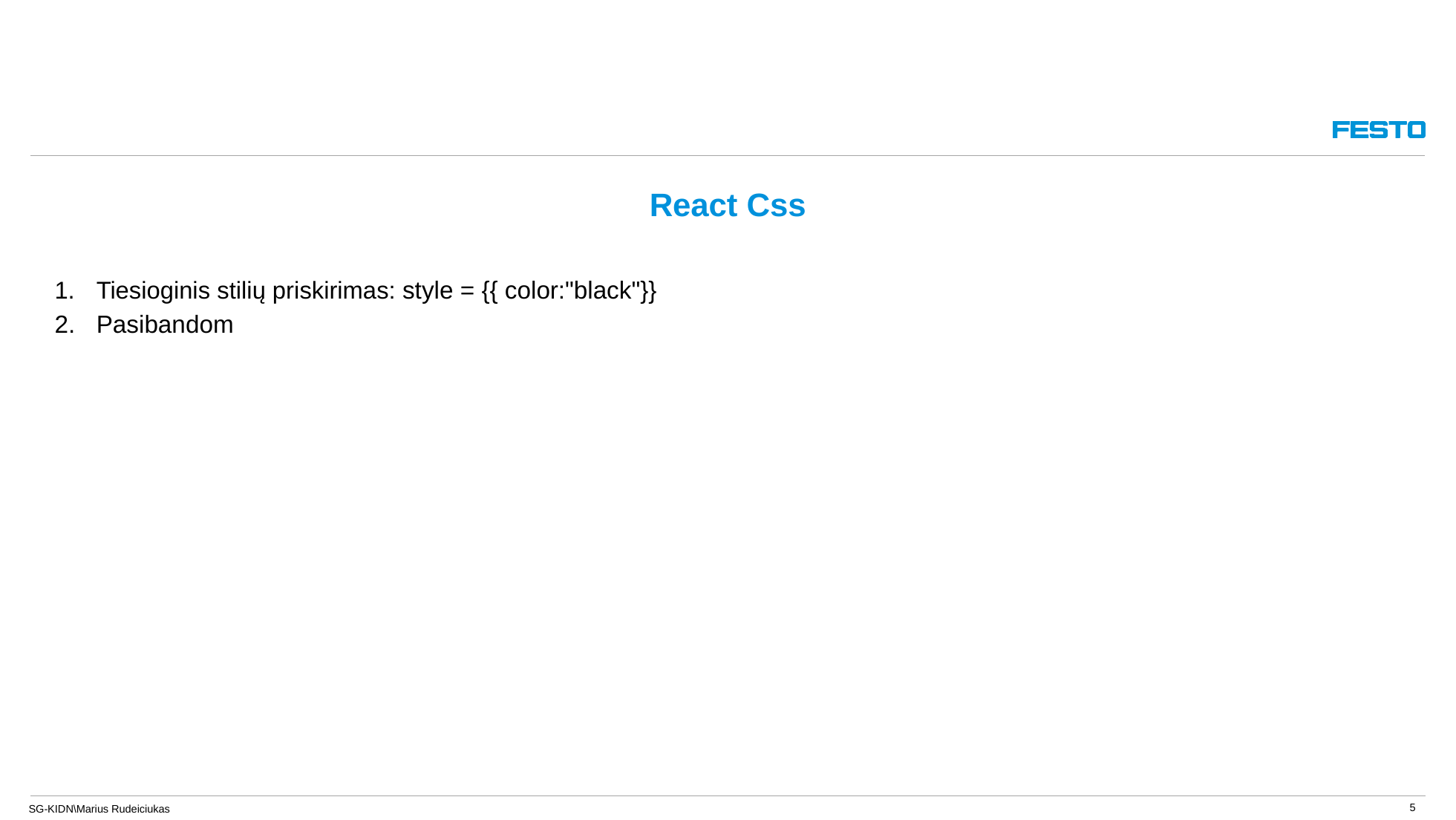

5
# React Css

Tiesioginis stilių priskirimas: style = {{ color:"black"}}
Pasibandom